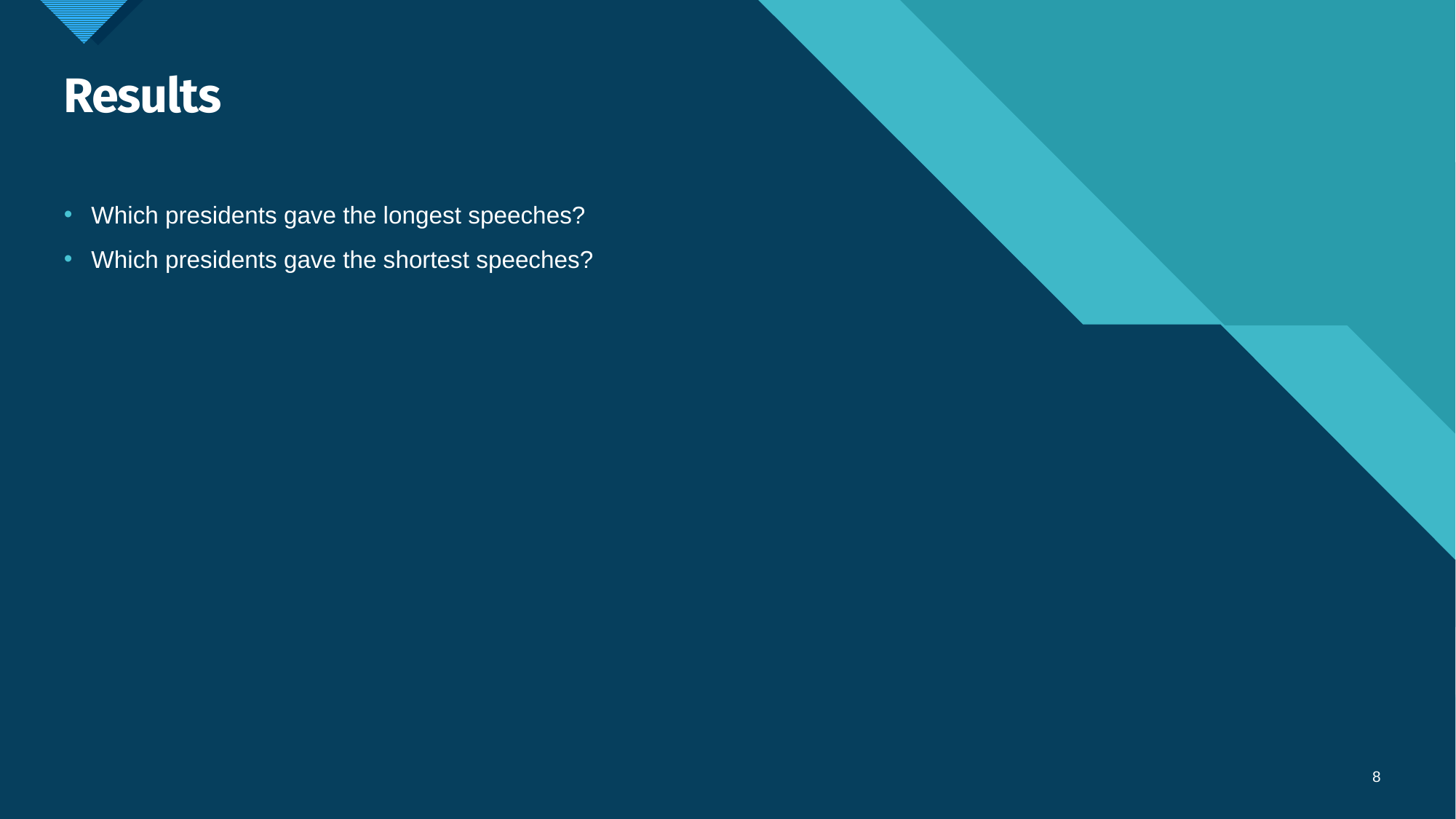

# Results
Which presidents gave the longest speeches?
Which presidents gave the shortest speeches?

8